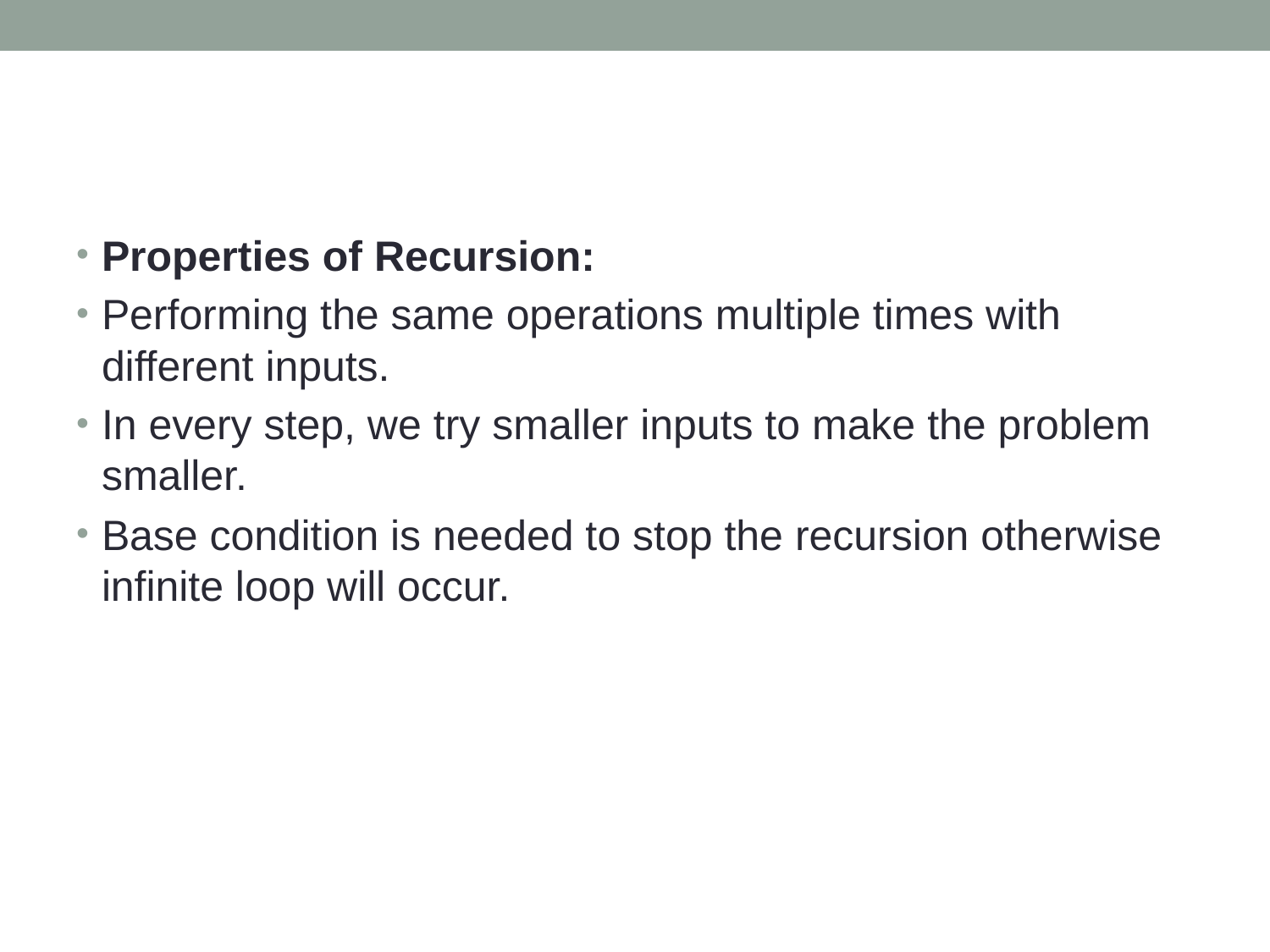

#
Properties of Recursion:
Performing the same operations multiple times with different inputs.
In every step, we try smaller inputs to make the problem smaller.
Base condition is needed to stop the recursion otherwise infinite loop will occur.